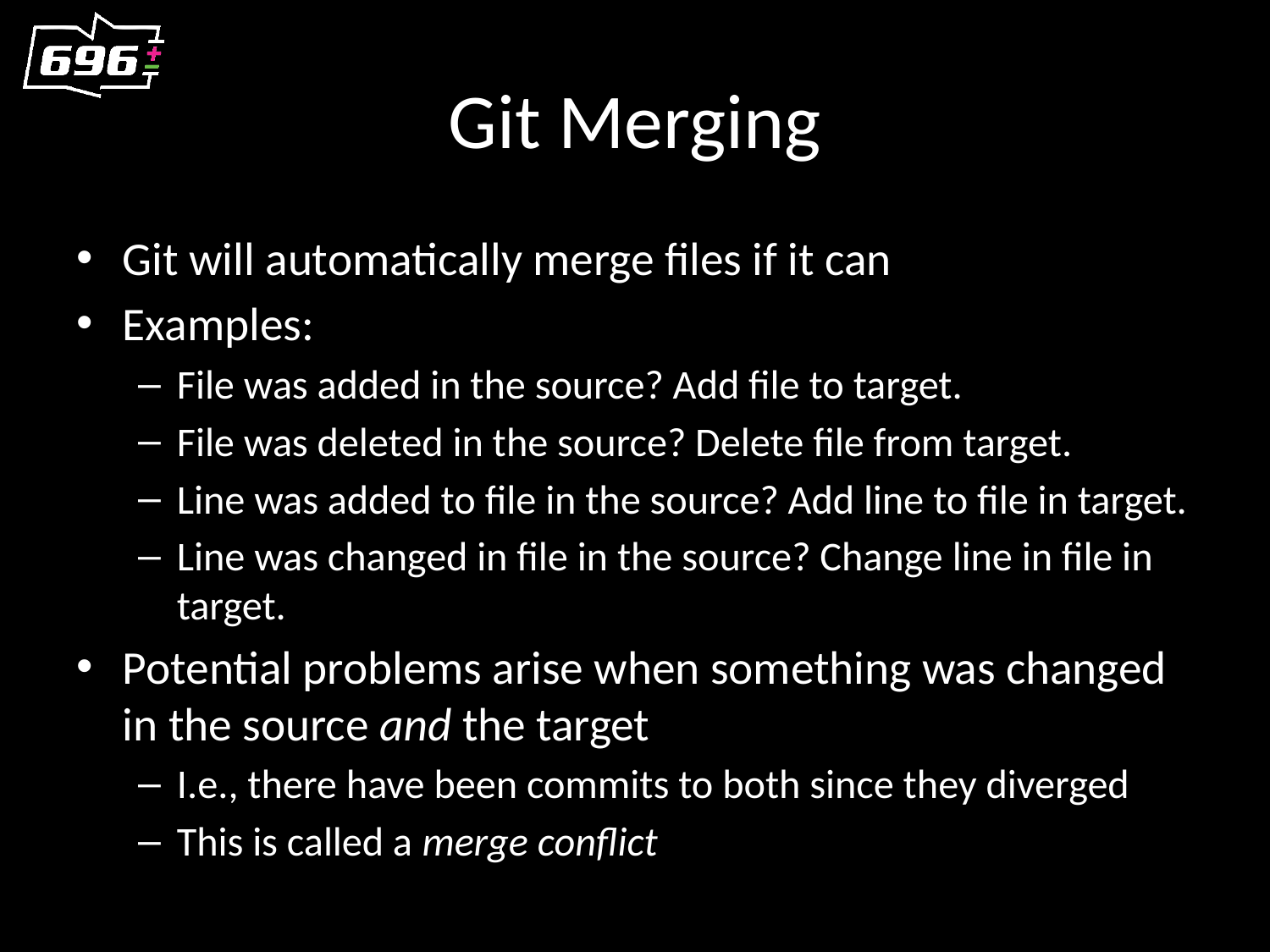

# Git Merging
Git will automatically merge files if it can
Examples:
File was added in the source? Add file to target.
File was deleted in the source? Delete file from target.
Line was added to file in the source? Add line to file in target.
Line was changed in file in the source? Change line in file in target.
Potential problems arise when something was changed in the source and the target
I.e., there have been commits to both since they diverged
This is called a merge conflict